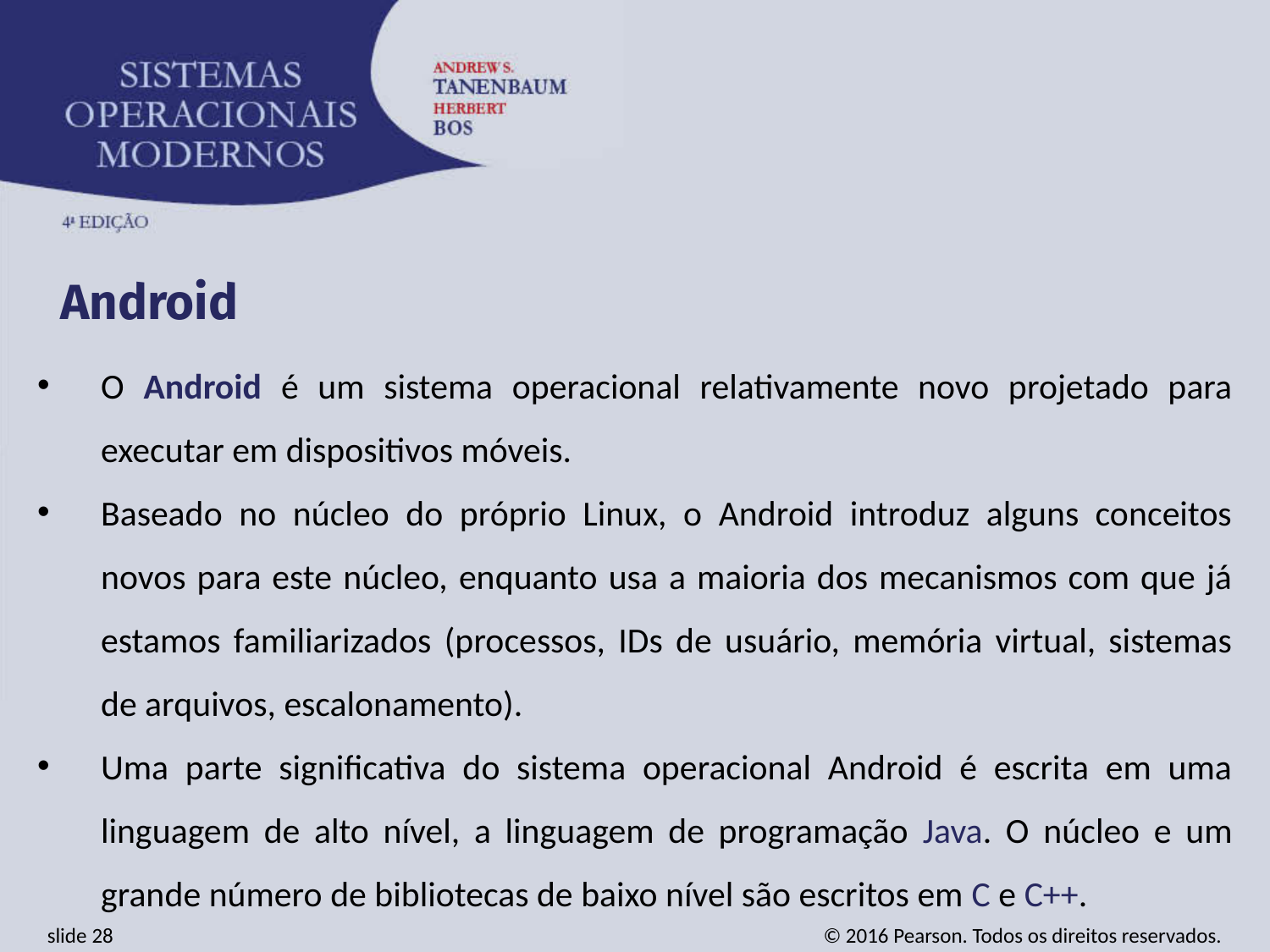

Android
O Android é um sistema operacional relativamente novo projetado para executar em dispositivos móveis.
Baseado no núcleo do próprio Linux, o Android introduz alguns conceitos novos para este núcleo, enquanto usa a maioria dos mecanismos com que já estamos familiarizados (processos, IDs de usuário, memória virtual, sistemas de arquivos, escalonamento).
Uma parte significativa do sistema operacional Android é escrita em uma linguagem de alto nível, a linguagem de programação Java. O núcleo e um grande número de bibliotecas de baixo nível são escritos em C e C++.